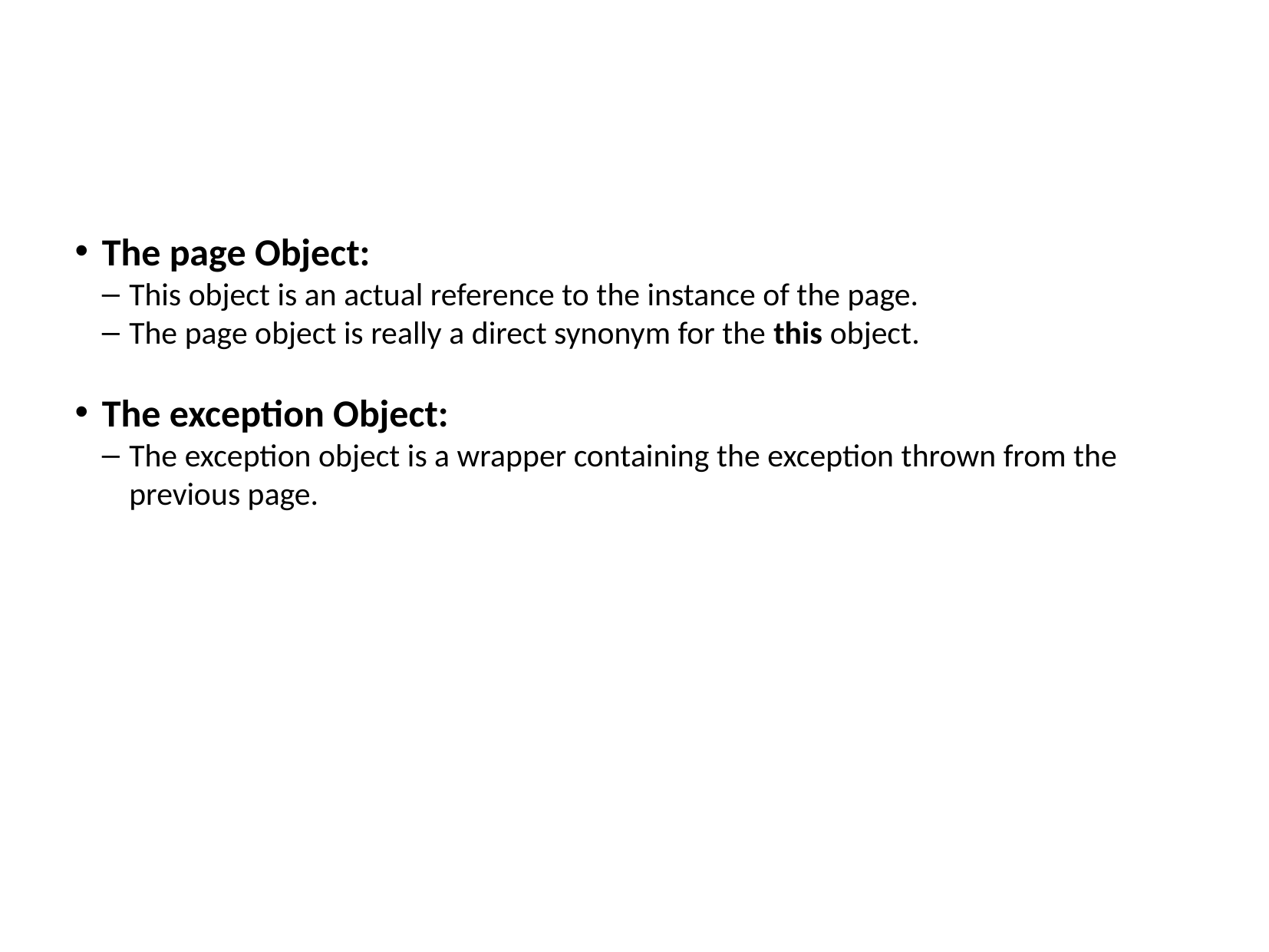

The page Object:
This object is an actual reference to the instance of the page.
The page object is really a direct synonym for the this object.

The exception Object:
The exception object is a wrapper containing the exception thrown from the previous page.